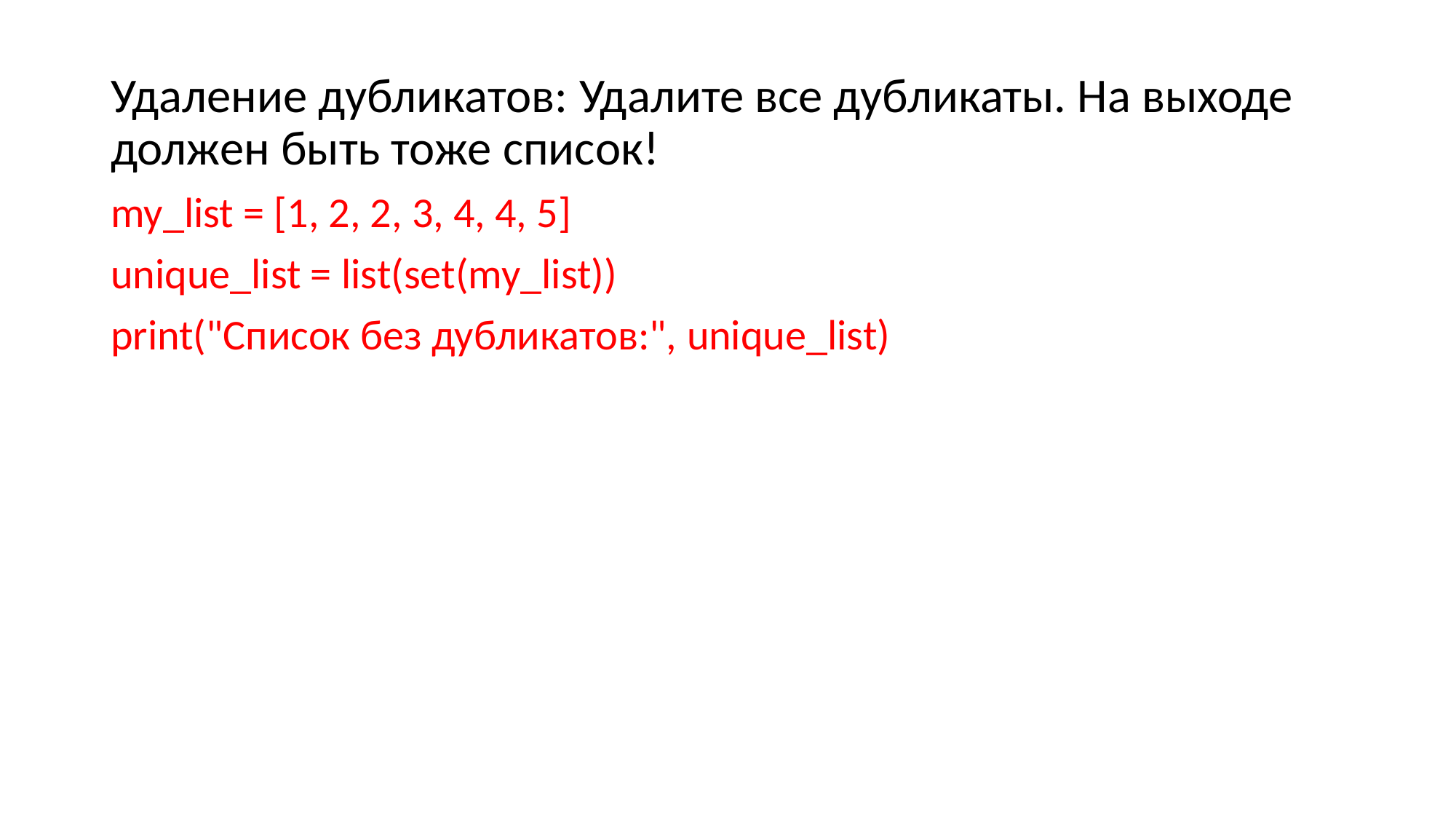

# Удаление дубликатов: Удалите все дубликаты. На выходе должен быть тоже список!
my_list = [1, 2, 2, 3, 4, 4, 5]
unique_list = list(set(my_list))
print("Список без дубликатов:", unique_list)